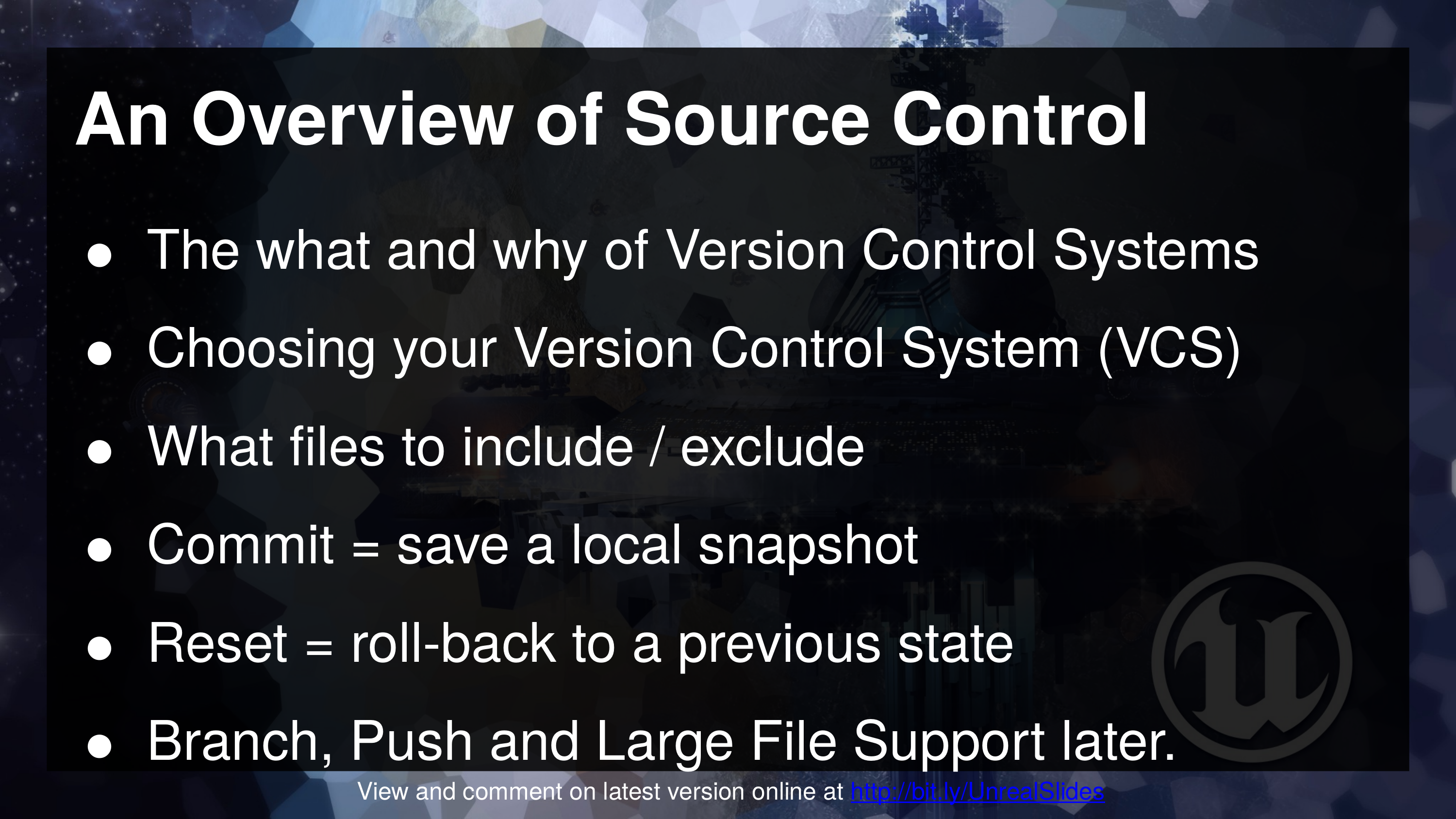

# An Overview of Source Control
The what and why of Version Control Systems
Choosing your Version Control System (VCS)
What files to include / exclude
Commit = save a local snapshot
Reset = roll-back to a previous state
Branch, Push and Large File Support later.